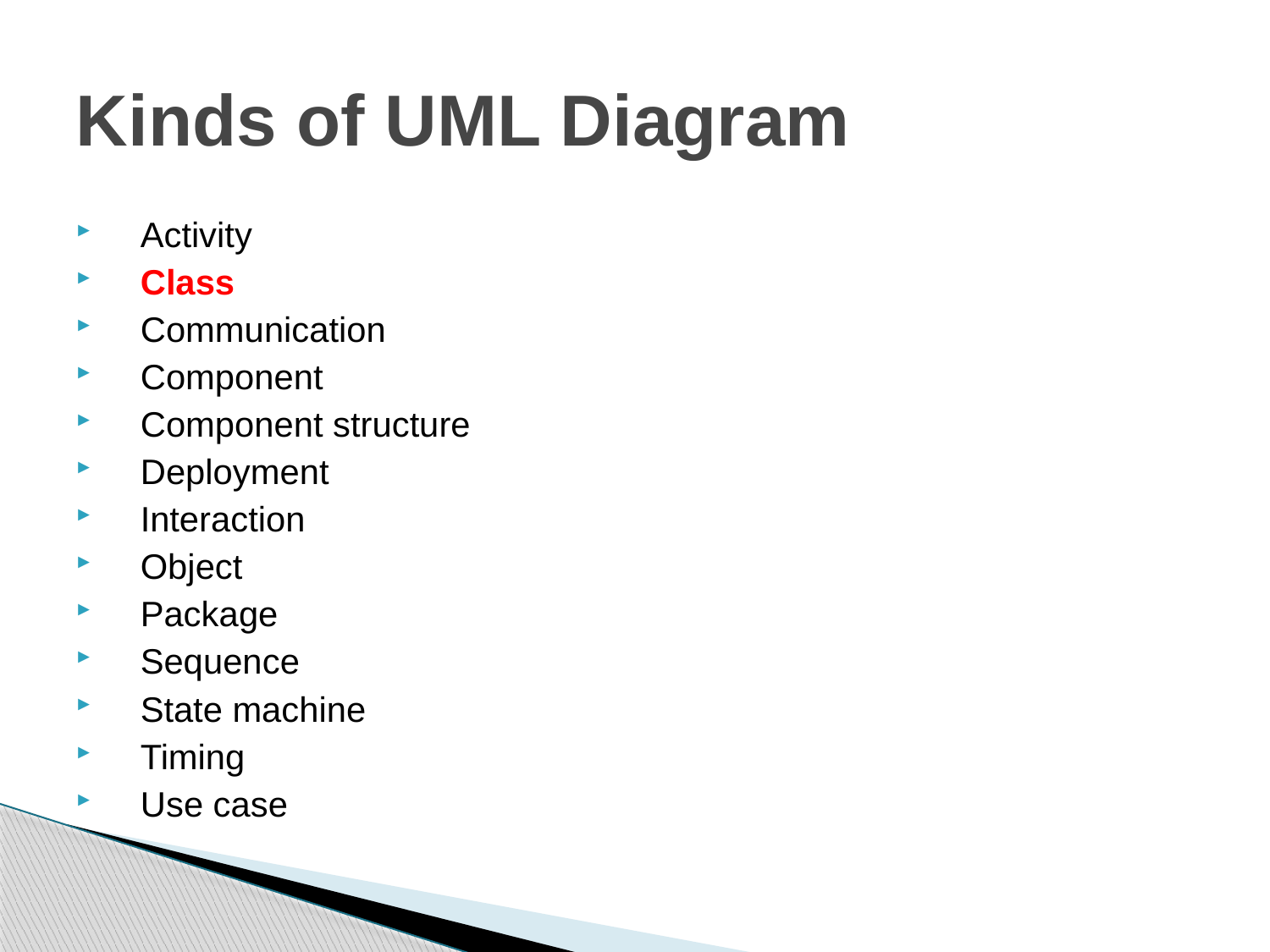

# Kinds of UML Diagram
Activity
Class
Communication
Component
Component structure
Deployment
Interaction
Object
Package
Sequence
State machine
Timing
Use case